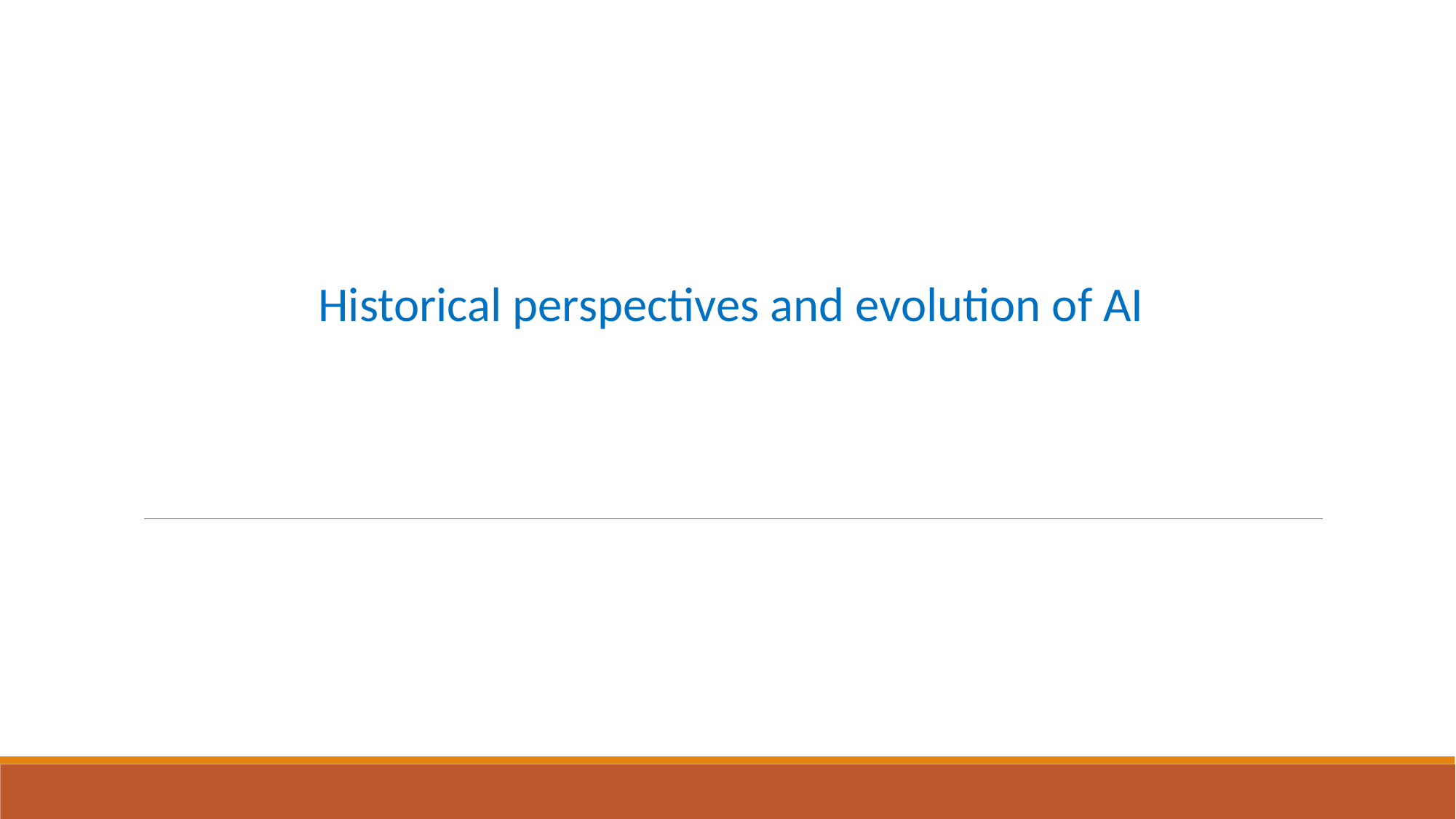

# Historical perspectives and evolution of AI